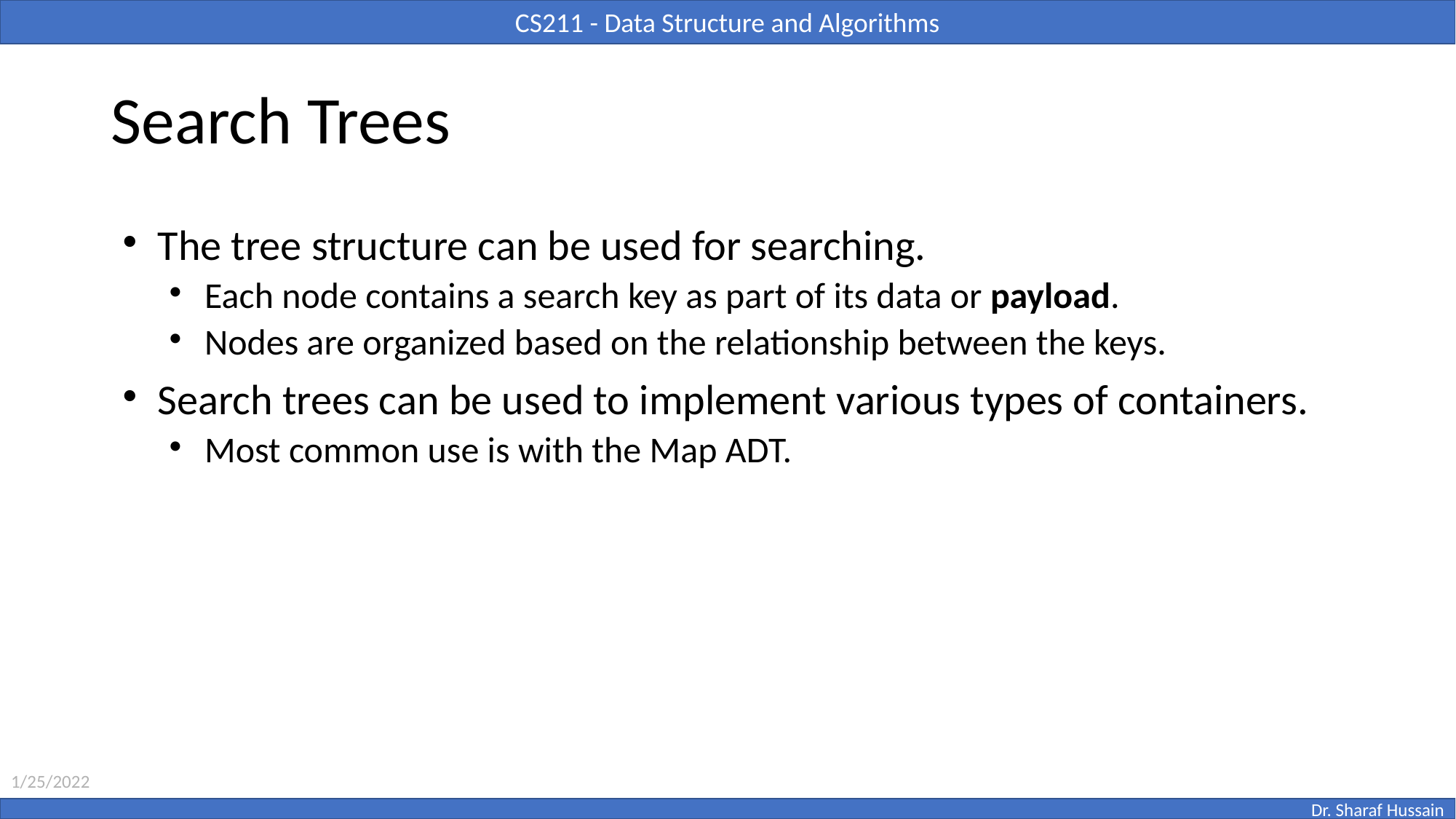

# Search Trees
The tree structure can be used for searching.
Each node contains a search key as part of its data or payload.
Nodes are organized based on the relationship between the keys.
Search trees can be used to implement various types of containers.
Most common use is with the Map ADT.
1/25/2022